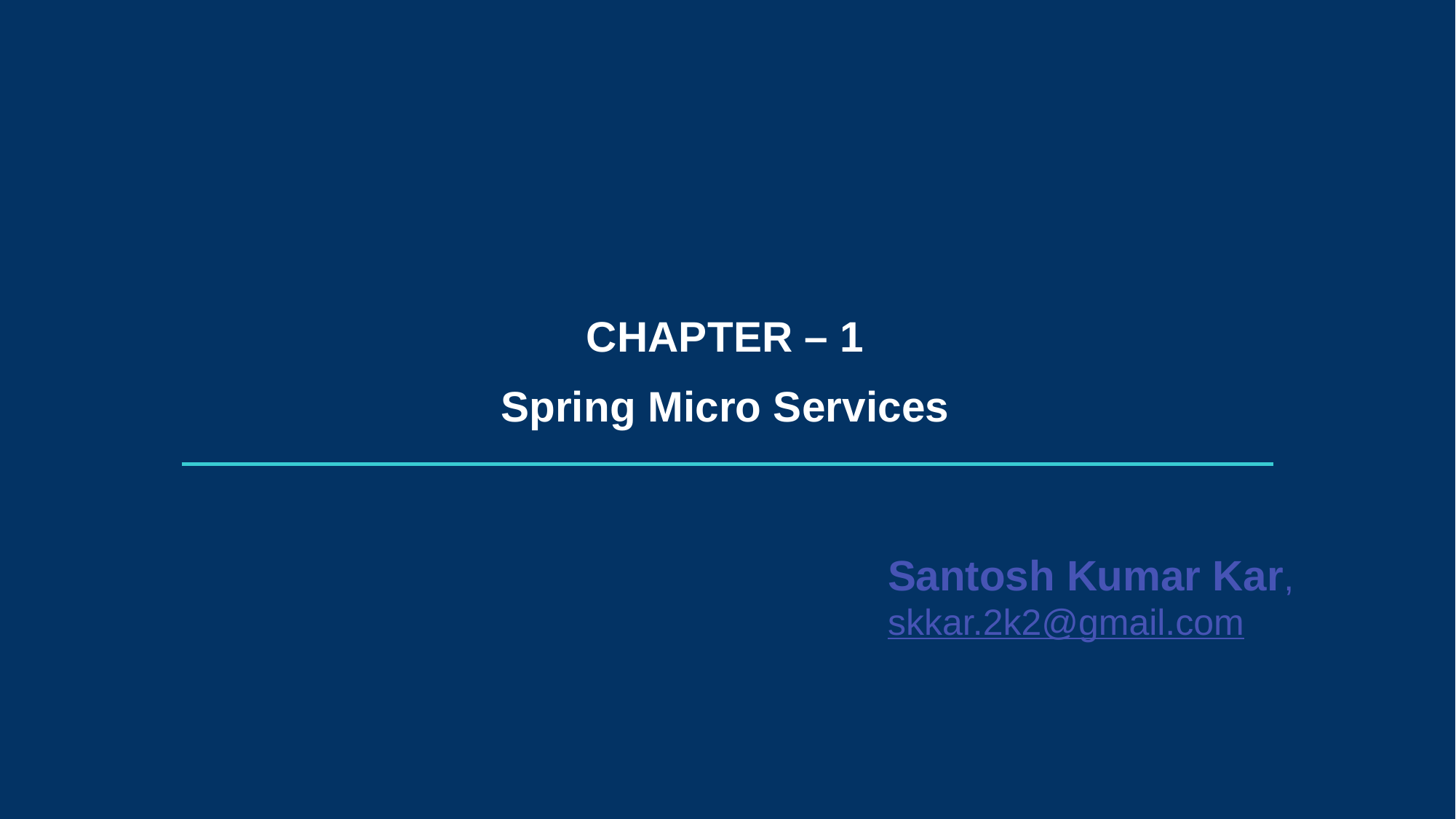

CHAPTER – 1
Spring Micro Services
Santosh Kumar Kar,
skkar.2k2@gmail.com